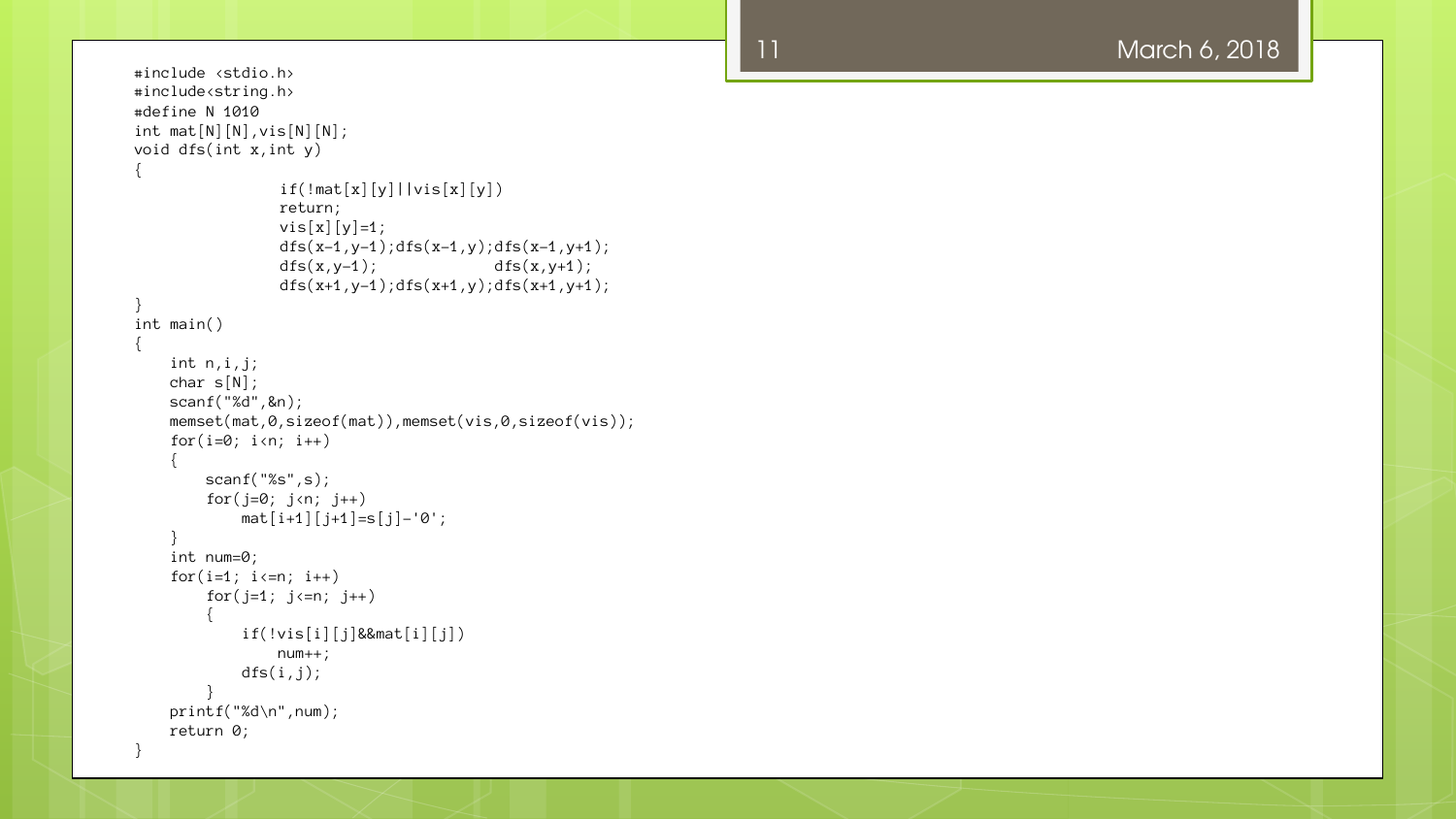

11
March 6, 2018
#include <stdio.h>
#include<string.h>
#define N 1010
int mat[N][N],vis[N][N];
void dfs(int x,int y)
{
	if(!mat[x][y]||vis[x][y])
	return;
	vis[x][y]=1;
	dfs(x-1,y-1);dfs(x-1,y);dfs(x-1,y+1);
	dfs(x,y-1);             dfs(x,y+1);
	dfs(x+1,y-1);dfs(x+1,y);dfs(x+1,y+1);
}
int main()
{
    int n,i,j;
    char s[N];
    scanf("%d",&n);
    memset(mat,0,sizeof(mat)),memset(vis,0,sizeof(vis));
    for(i=0; i<n; i++)
    {
        scanf("%s",s);
        for(j=0; j<n; j++)
            mat[i+1][j+1]=s[j]-'0';
    }
    int num=0;
    for(i=1; i<=n; i++)
        for(j=1; j<=n; j++)
        {
            if(!vis[i][j]&&mat[i][j])
                num++;
            dfs(i,j);
        }
    printf("%d\n",num);
    return 0;
}